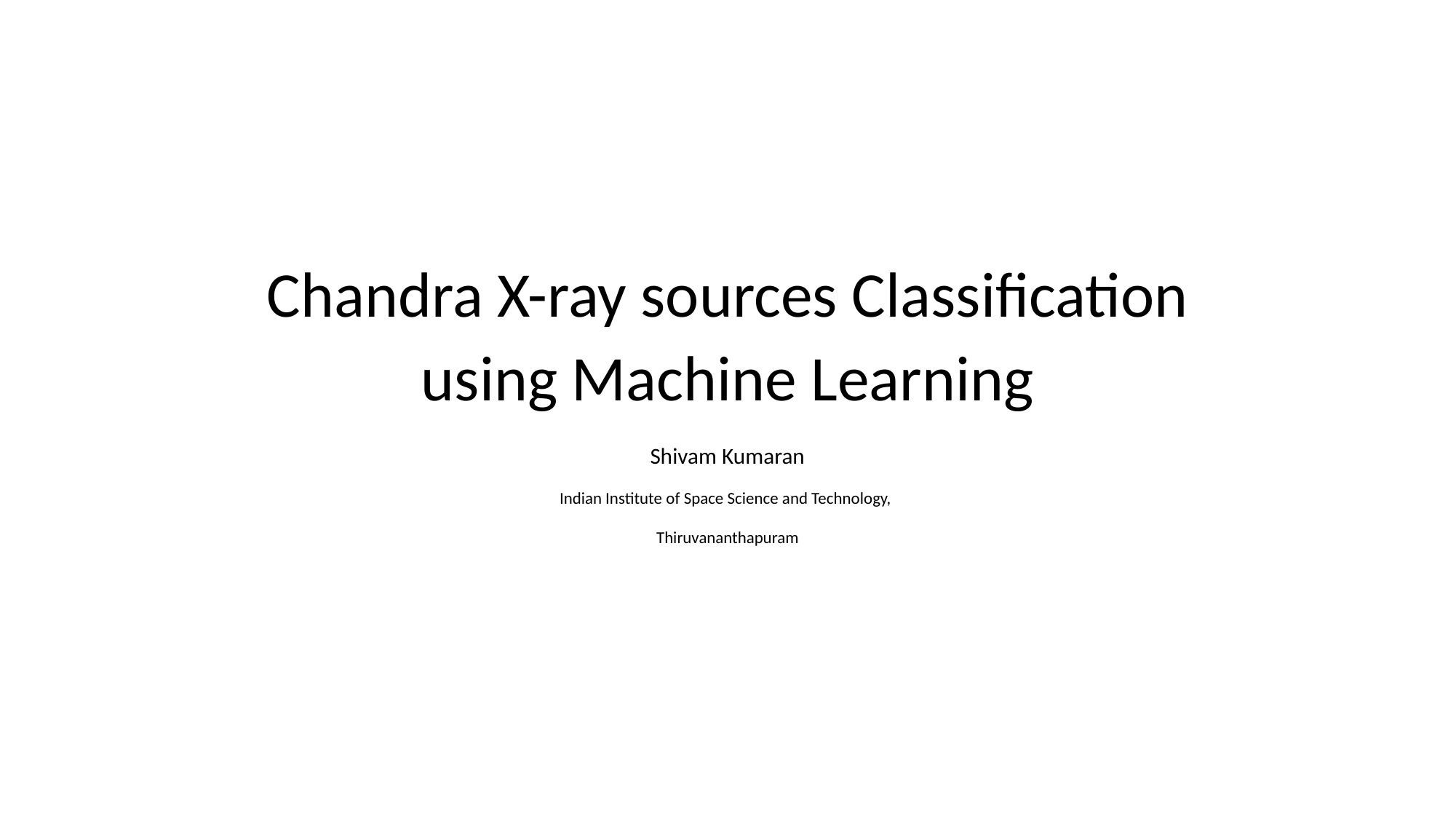

# Chandra X-ray sources Classification using Machine Learning
Shivam Kumaran
Indian Institute of Space Science and Technology,
Thiruvananthapuram